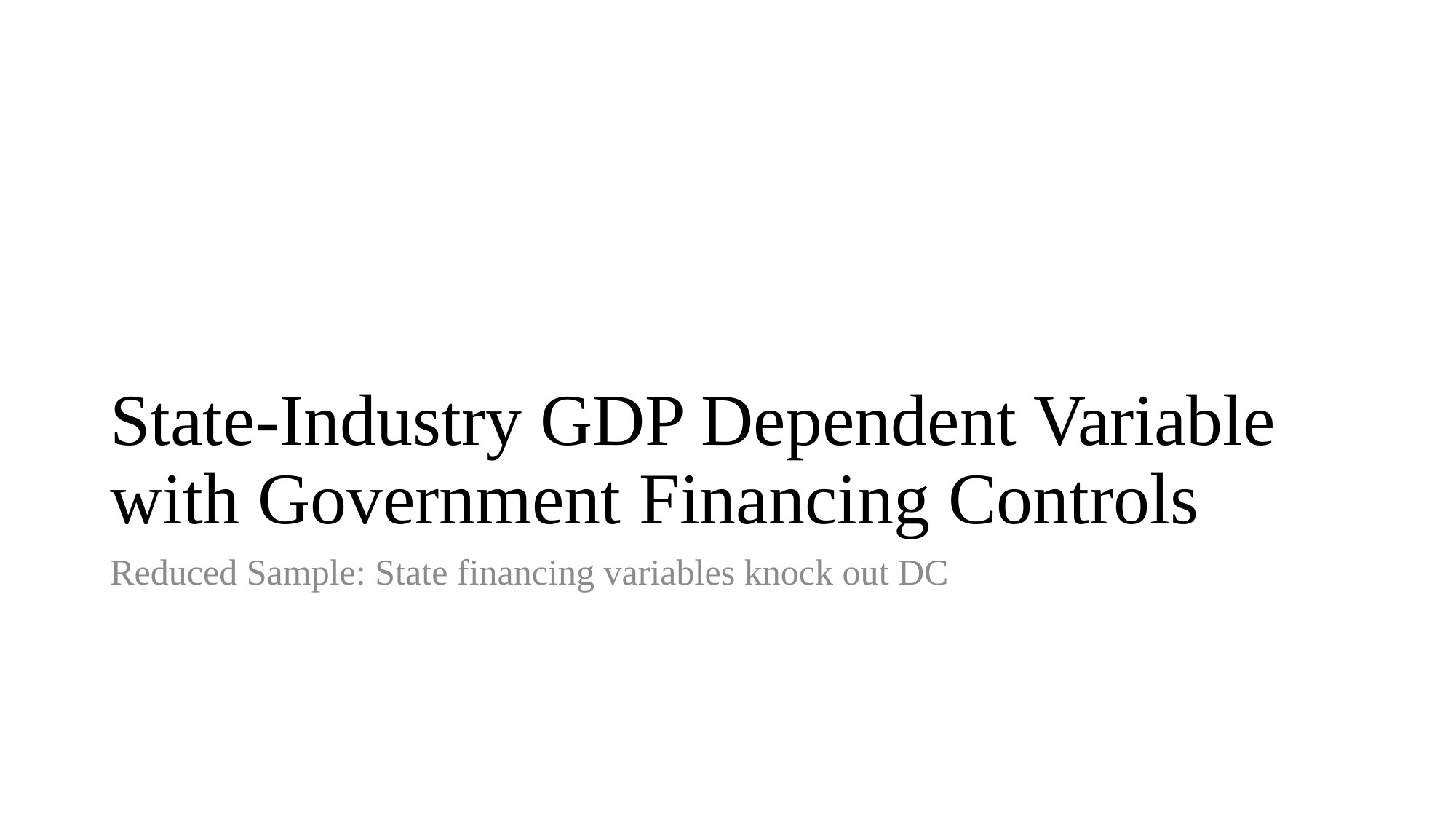

# State-Industry GDP Dependent Variable with Government Financing Controls
Reduced Sample: State financing variables knock out DC